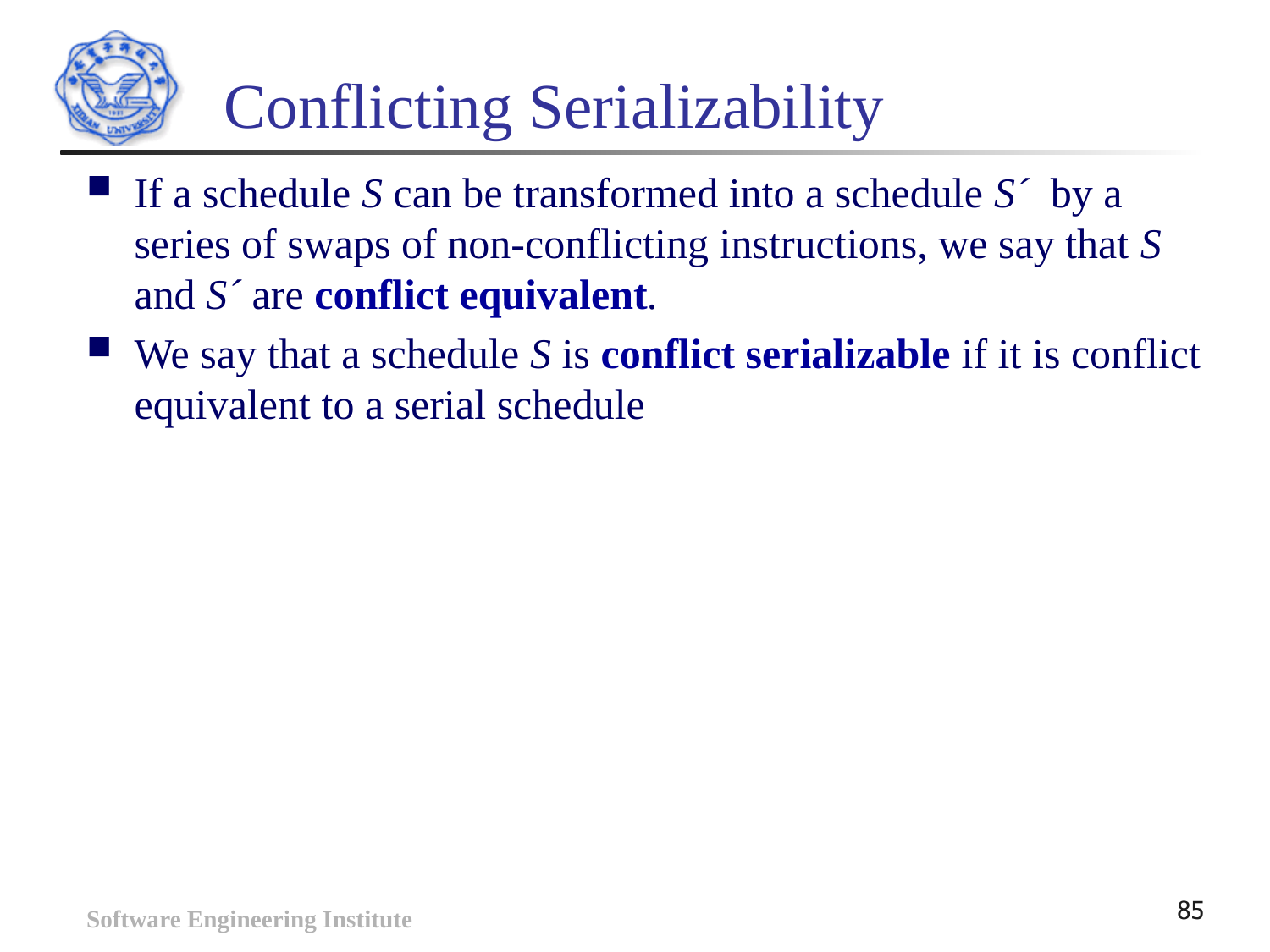

# Conflicting Serializability
If a schedule S can be transformed into a schedule S´  by a series of swaps of non-conflicting instructions, we say that S and S´ are conflict equivalent.
We say that a schedule S is conflict serializable if it is conflict equivalent to a serial schedule

Software Engineering Institute
85